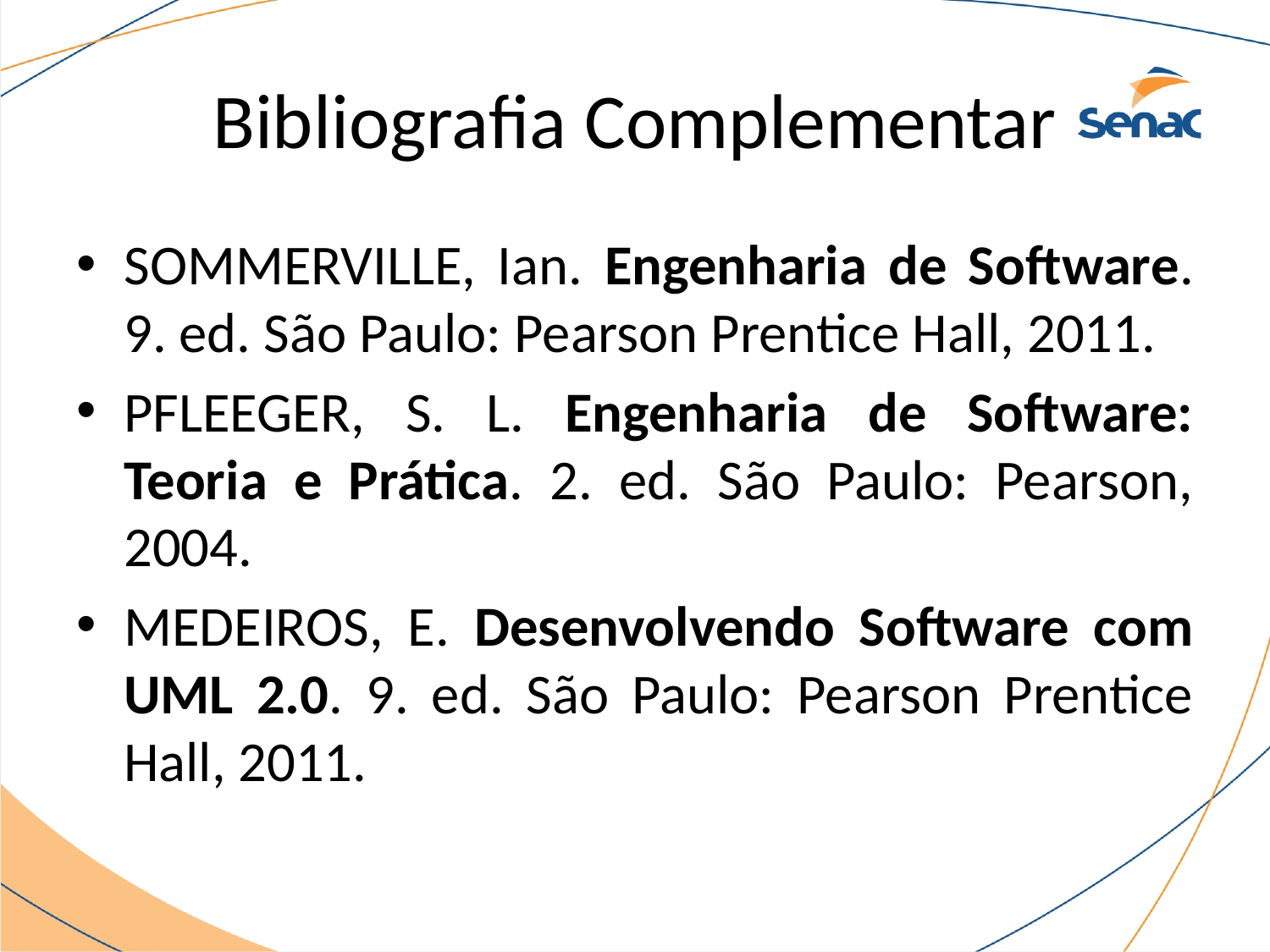

# Bibliografia Complementar
SOMMERVILLE, Ian. Engenharia de Software. 9. ed. São Paulo: Pearson Prentice Hall, 2011.
PFLEEGER, S. L. Engenharia de Software: Teoria e Prática. 2. ed. São Paulo: Pearson, 2004.
MEDEIROS, E. Desenvolvendo Software com UML 2.0. 9. ed. São Paulo: Pearson Prentice Hall, 2011.